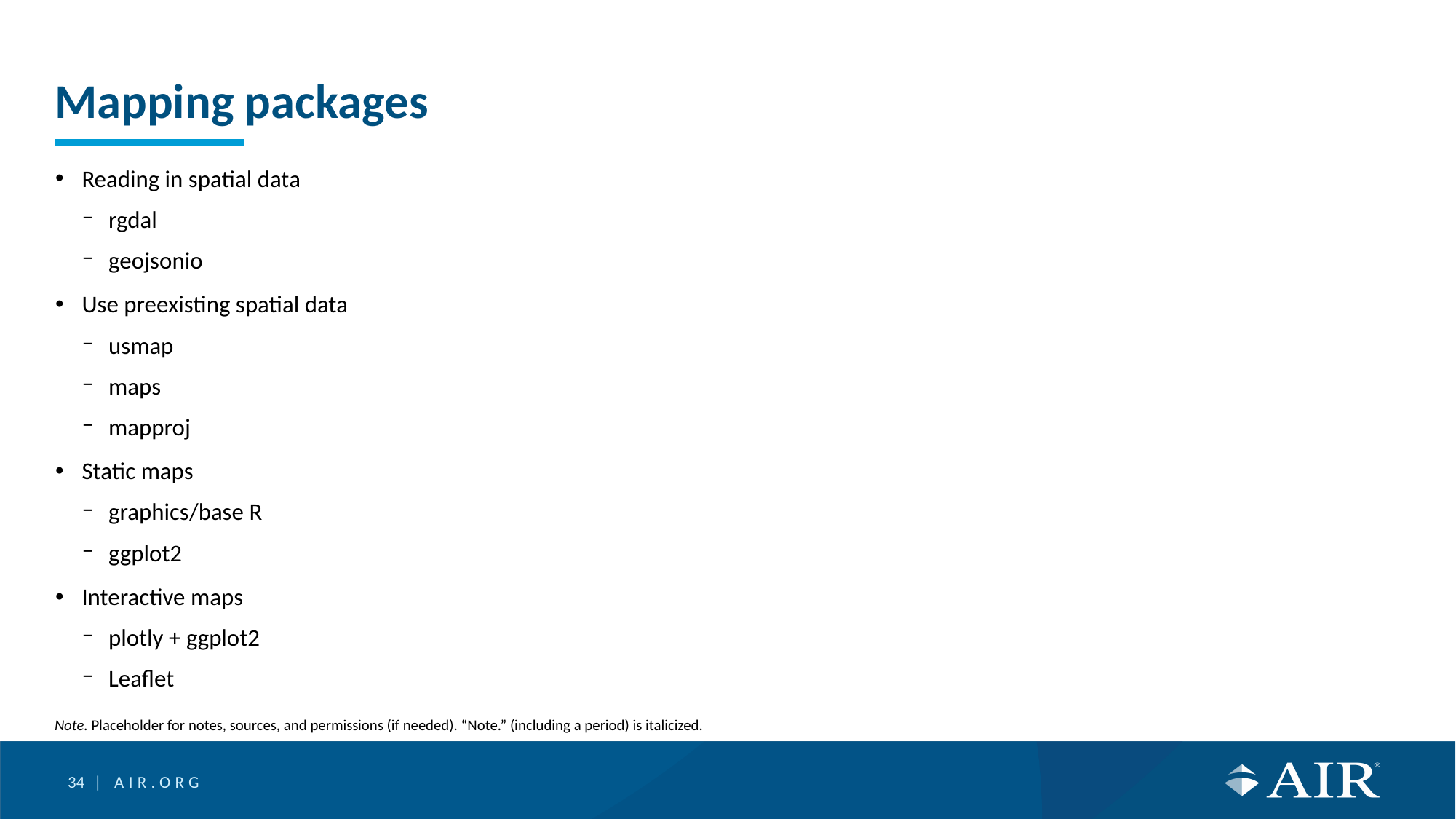

# Mapping packages
Reading in spatial data
rgdal
geojsonio
Use preexisting spatial data
usmap
maps
mapproj
Static maps
graphics/base R
ggplot2
Interactive maps
plotly + ggplot2
Leaflet
Note. Placeholder for notes, sources, and permissions (if needed). “Note.” (including a period) is italicized.
34